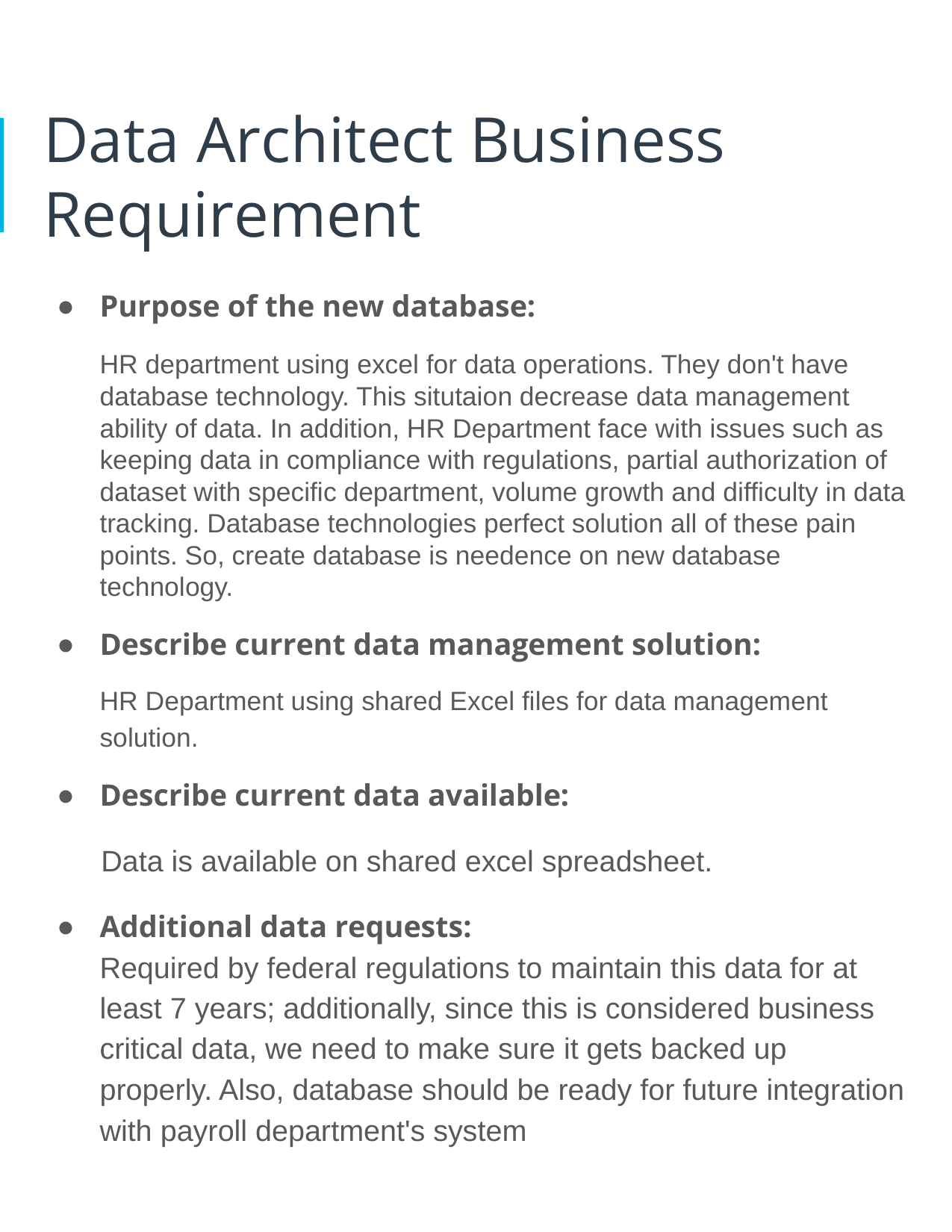

# Data Architect Business Requirement
Purpose of the new database:
HR department using excel for data operations. They don't have database technology. This situtaion decrease data management ability of data. In addition, HR Department face with issues such as keeping data in compliance with regulations, partial authorization of dataset with specific department, volume growth and difficulty in data tracking. Database technologies perfect solution all of these pain points. So, create database is needence on new database technology.
Describe current data management solution:
HR Department using shared Excel files for data management solution.
Describe current data available:
       Data is available on shared excel spreadsheet.
Additional data requests:
Required by federal regulations to maintain this data for at least 7 years; additionally, since this is considered business critical data, we need to make sure it gets backed up properly. Also, database should be ready for future integration with payroll department's system